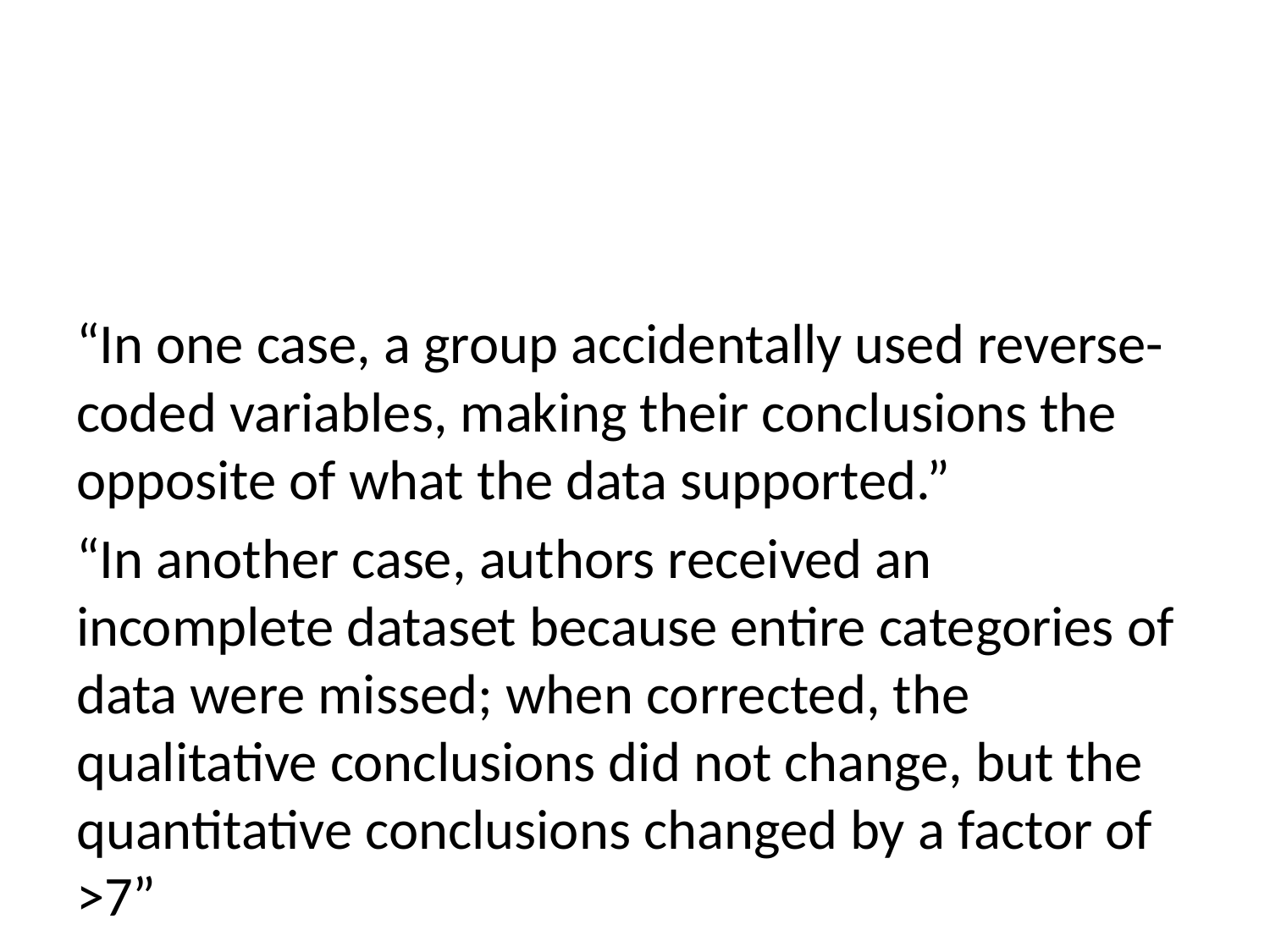

“In one case, a group accidentally used reverse-coded variables, making their conclusions the opposite of what the data supported.”
“In another case, authors received an incomplete dataset because entire categories of data were missed; when corrected, the qualitative conclusions did not change, but the quantitative conclusions changed by a factor of >7”
Brown, Kaiser & Allison, 2018; PNAS